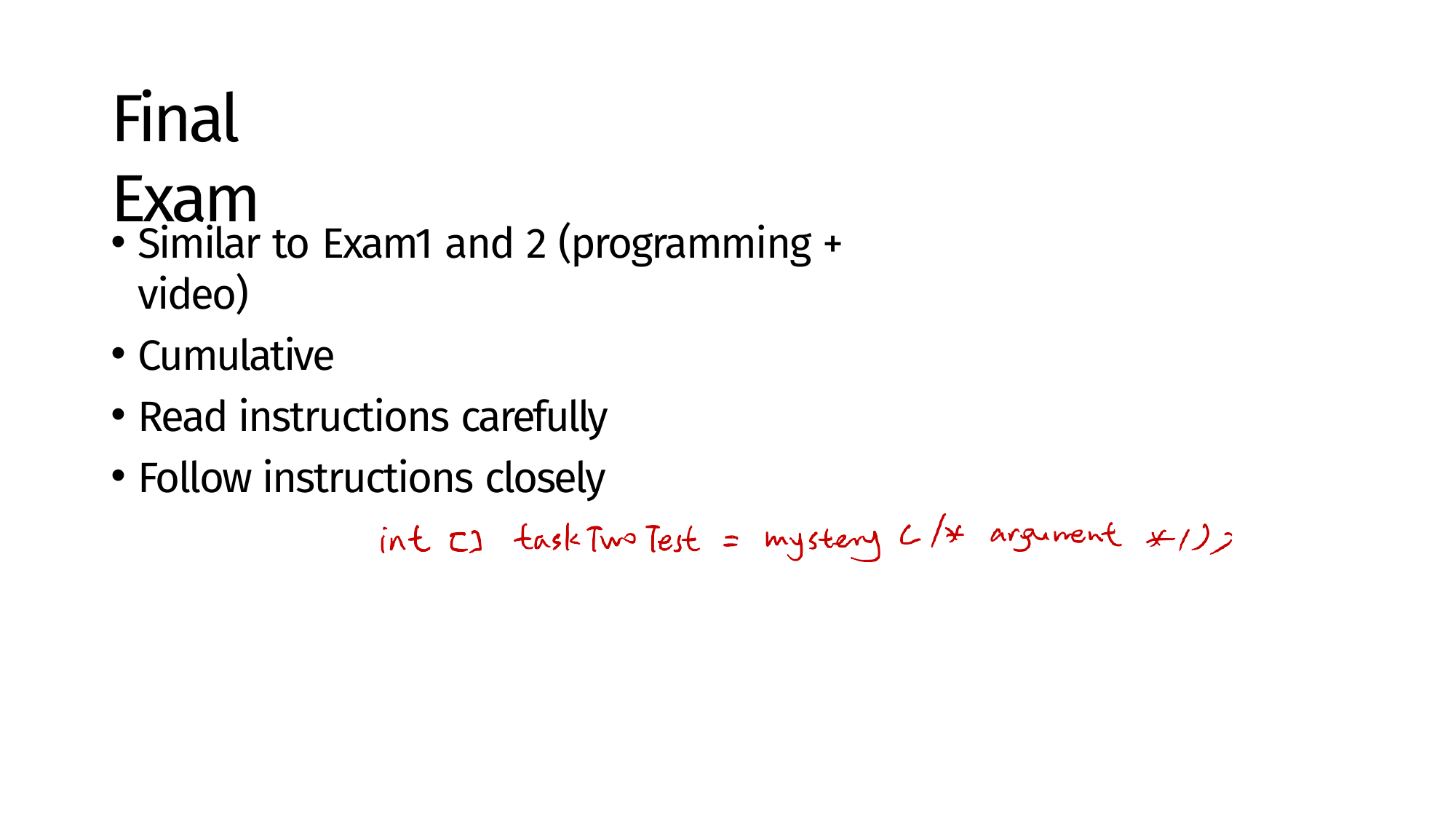

# Final Exam
Similar to Exam1 and 2 (programming + video)
Cumulative
Read instructions carefully
Follow instructions closely